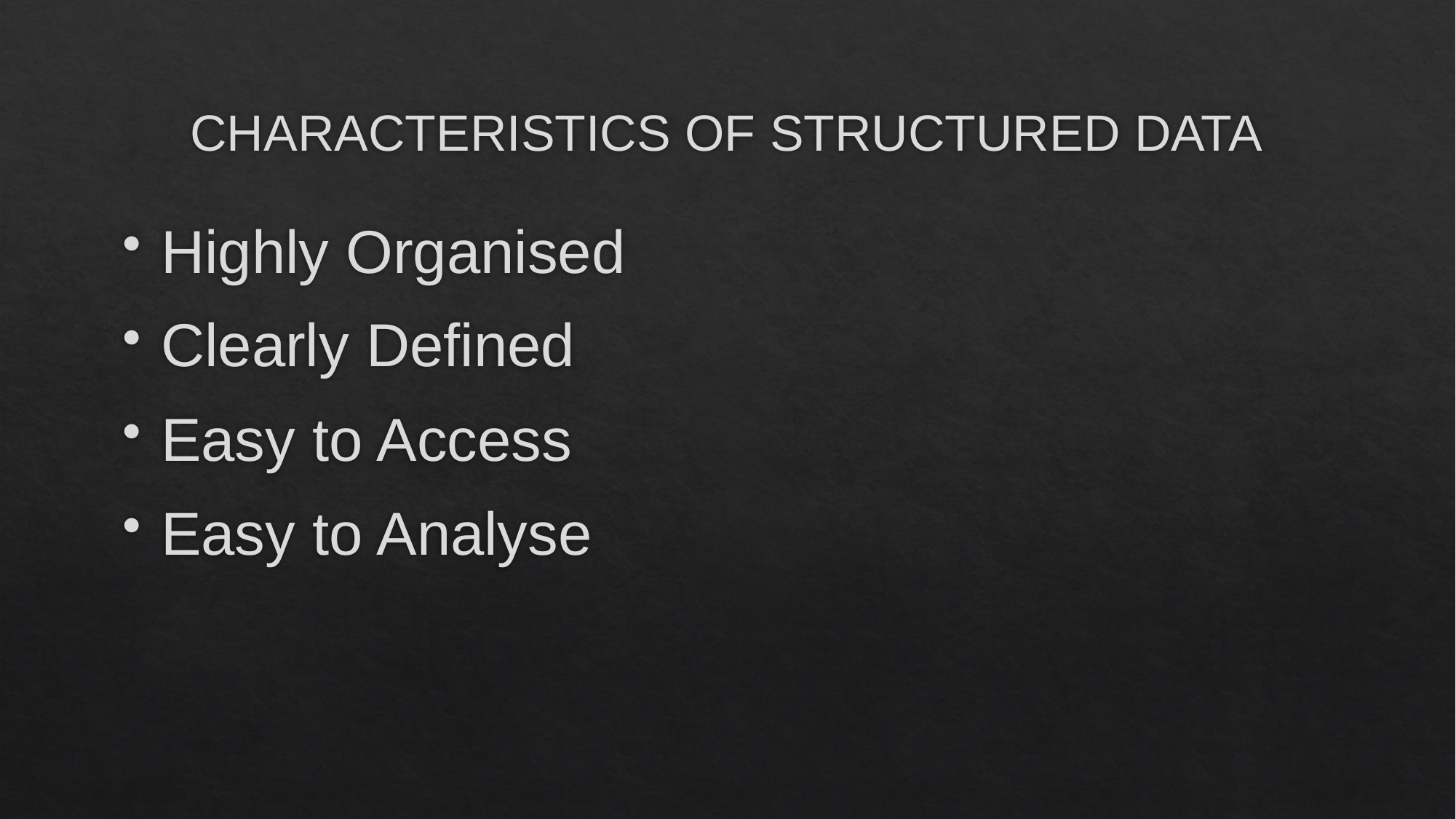

# CHARACTERISTICS OF STRUCTURED DATA
Highly Organised
Clearly Defined
Easy to Access
Easy to Analyse